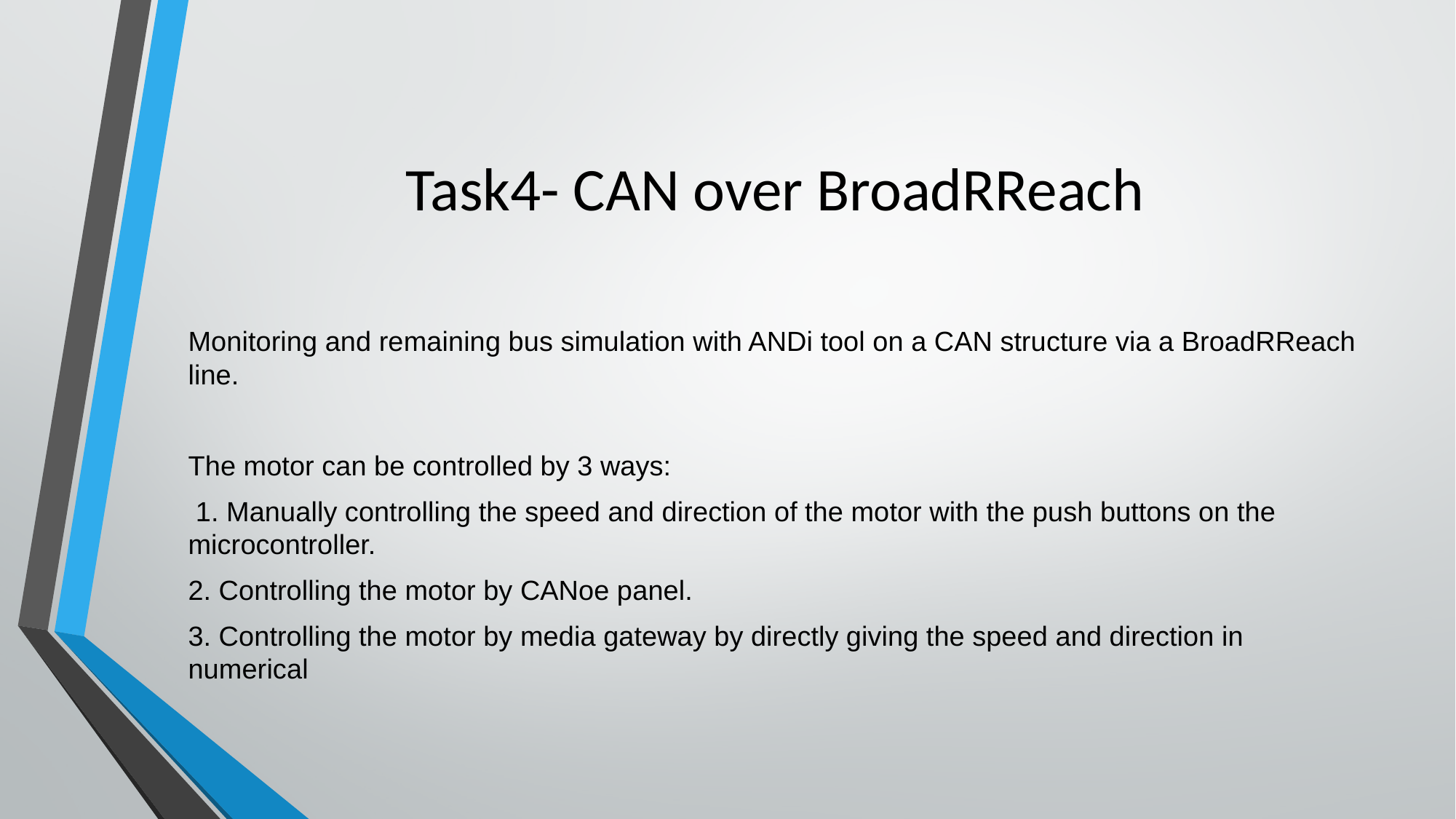

# Task4- CAN over BroadRReach
Monitoring and remaining bus simulation with ANDi tool on a CAN structure via a BroadRReach line.

The motor can be controlled by 3 ways:
 1. Manually controlling the speed and direction of the motor with the push buttons on the microcontroller.
2. Controlling the motor by CANoe panel.
3. Controlling the motor by media gateway by directly giving the speed and direction in numerical